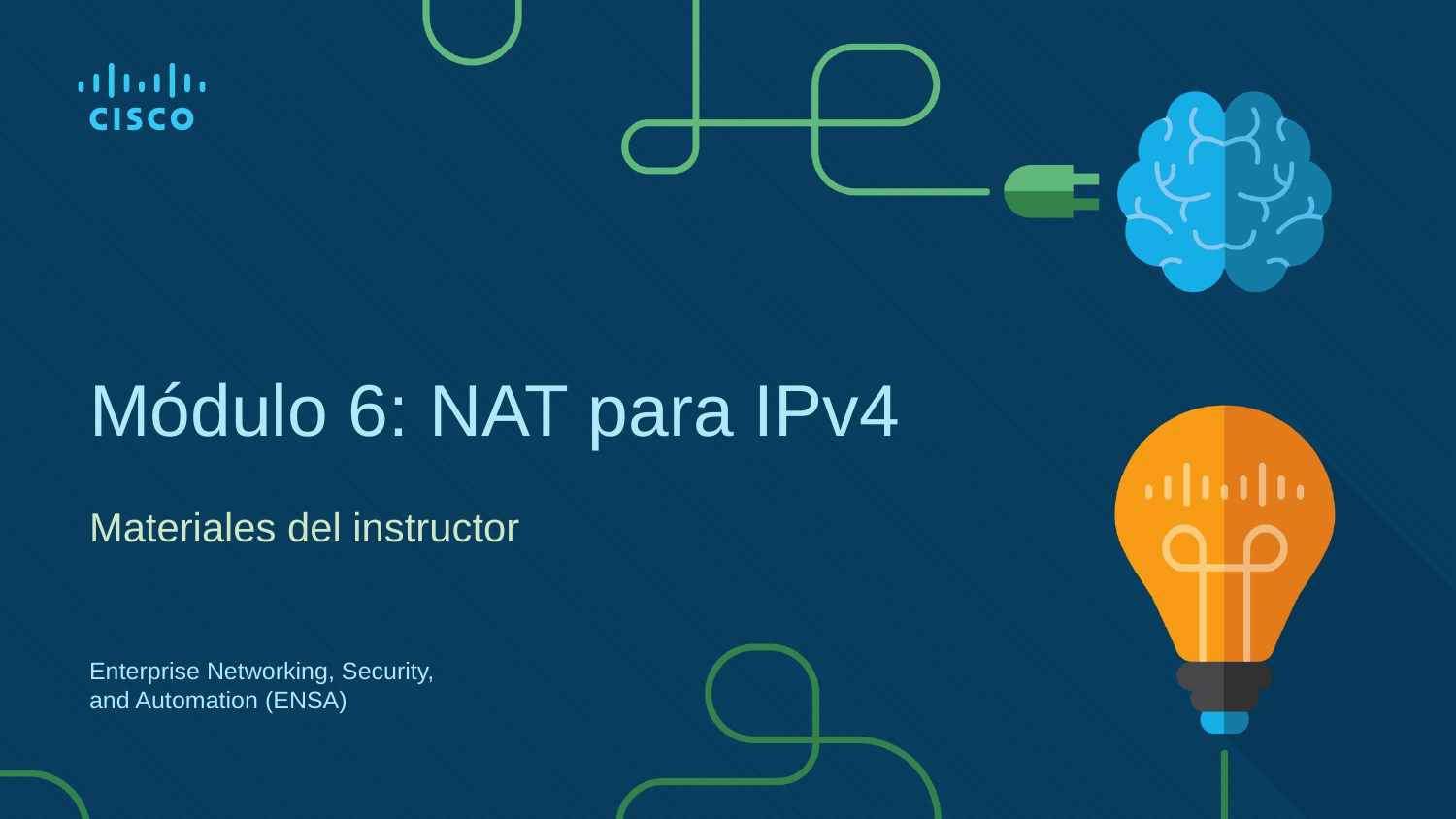

# Módulo 6: NAT para IPv4
Materiales del instructor
Enterprise Networking, Security, and Automation (ENSA)